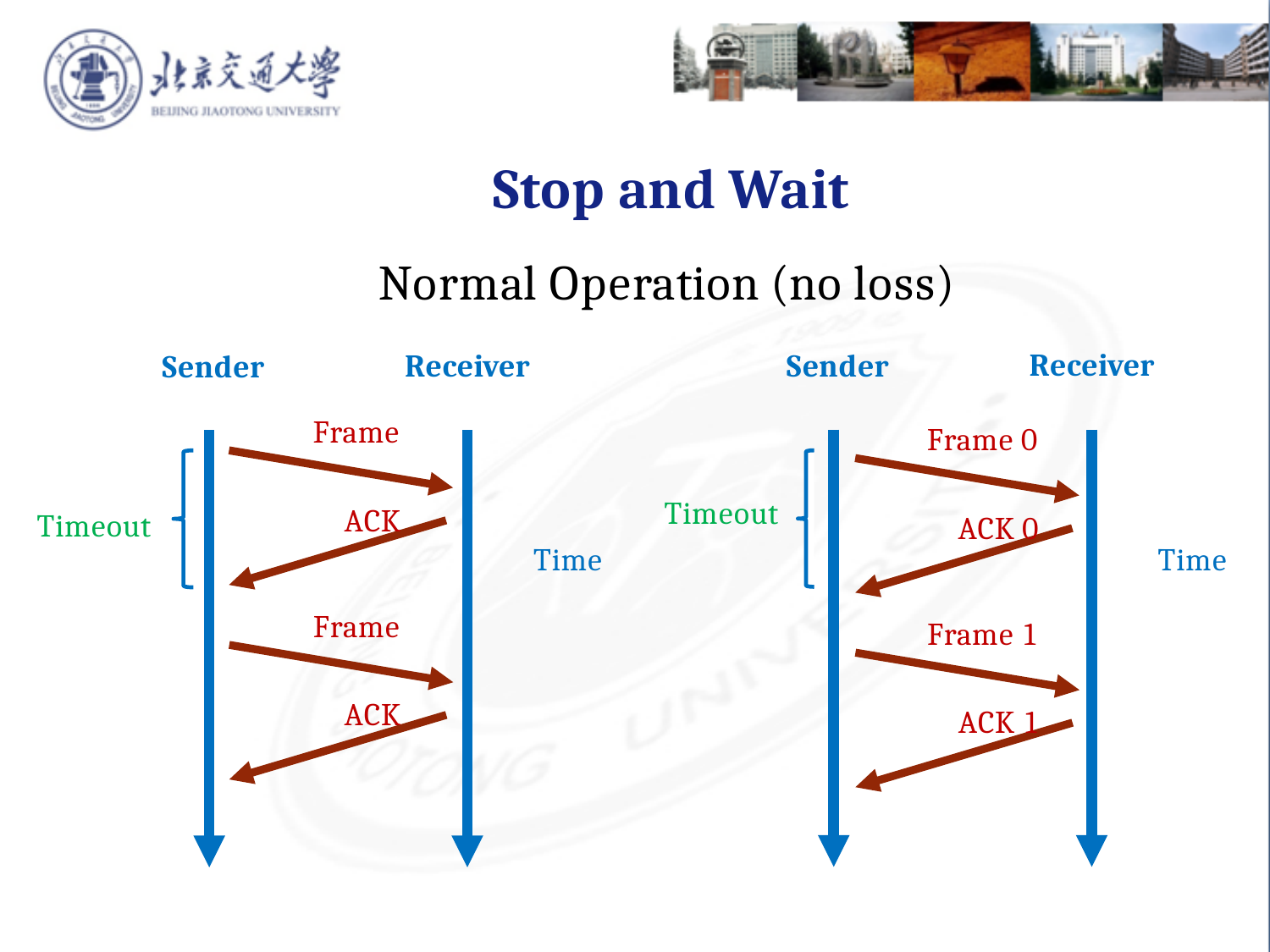

Stop and Wait
Normal Operation (no loss)
Receiver
Receiver
Sender
Sender
Frame
Frame 0

Timeout
ACK
Timeout
ACK 0
Time
Time
Frame
Frame 1
ACK
ACK 1